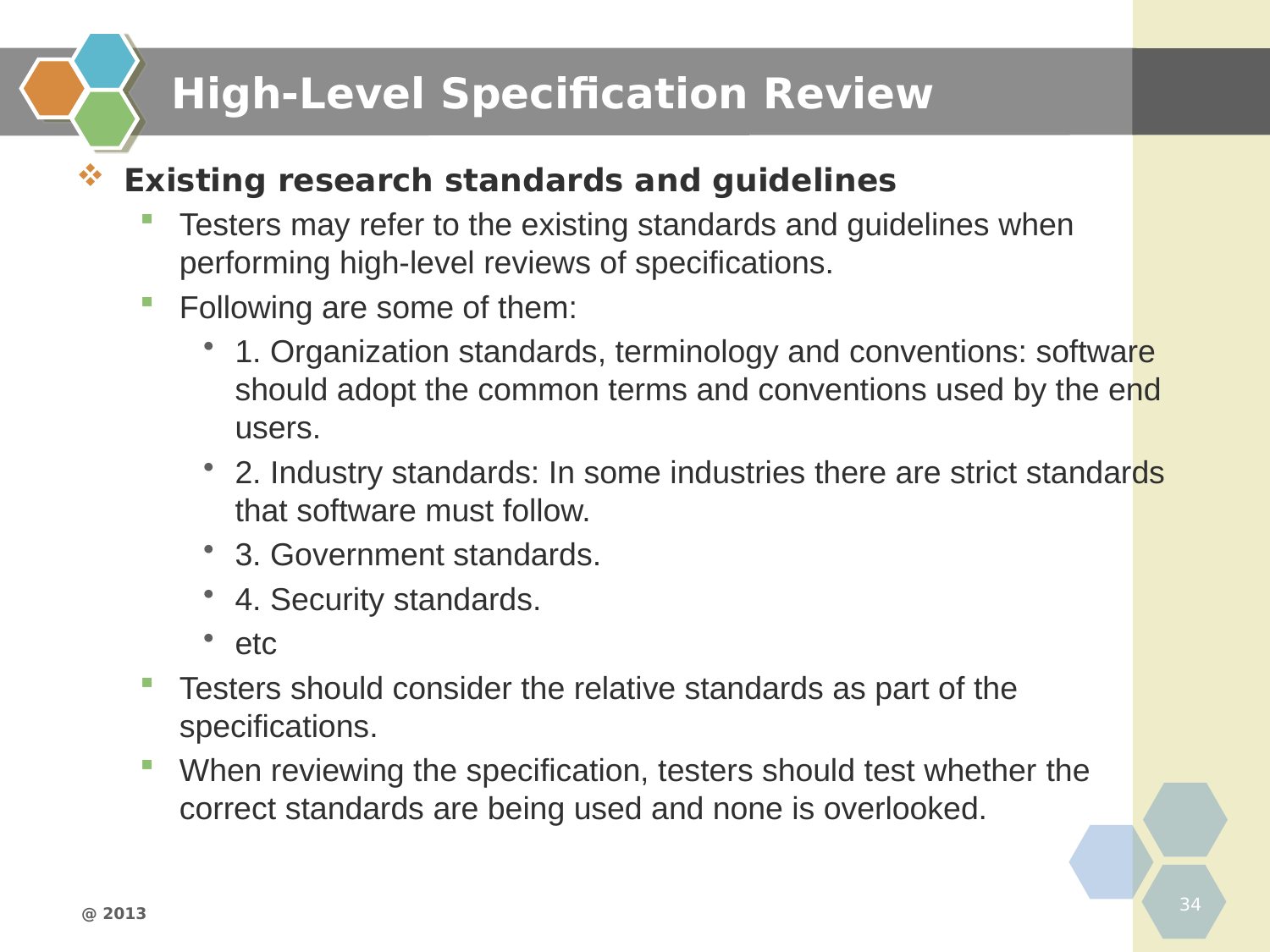

# High-Level Specification Review
Existing research standards and guidelines
Testers may refer to the existing standards and guidelines when performing high-level reviews of specifications.
Following are some of them:
1. Organization standards, terminology and conventions: software should adopt the common terms and conventions used by the end users.
2. Industry standards: In some industries there are strict standards that software must follow.
3. Government standards.
4. Security standards.
etc
Testers should consider the relative standards as part of the specifications.
When reviewing the specification, testers should test whether the correct standards are being used and none is overlooked.
34